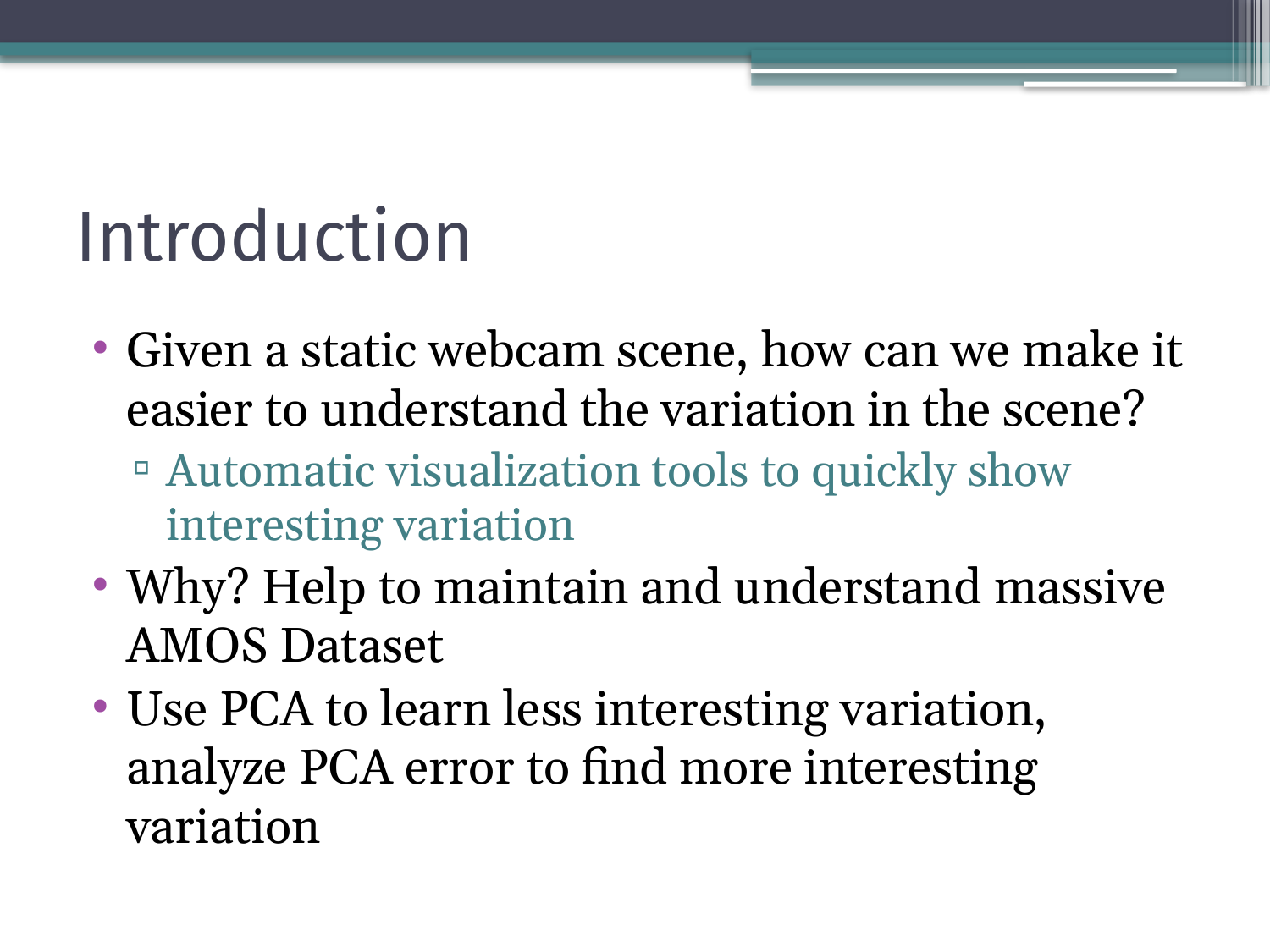

# Introduction
Given a static webcam scene, how can we make it easier to understand the variation in the scene?
Automatic visualization tools to quickly show interesting variation
Why? Help to maintain and understand massive AMOS Dataset
Use PCA to learn less interesting variation, analyze PCA error to find more interesting variation